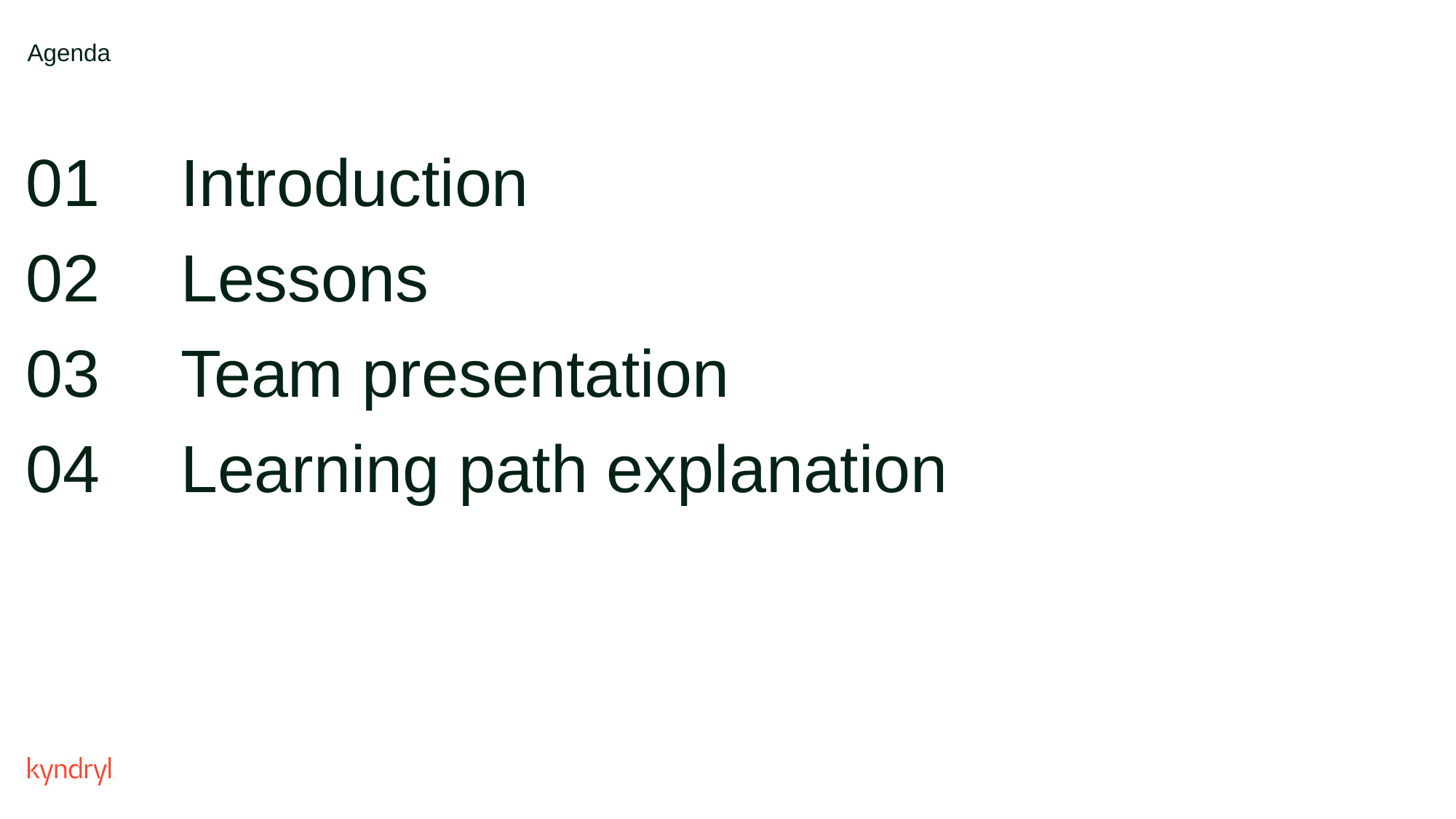

# Agenda
Introduction
Lessons
Team presentation
Learning path explanation
01
02
03
04